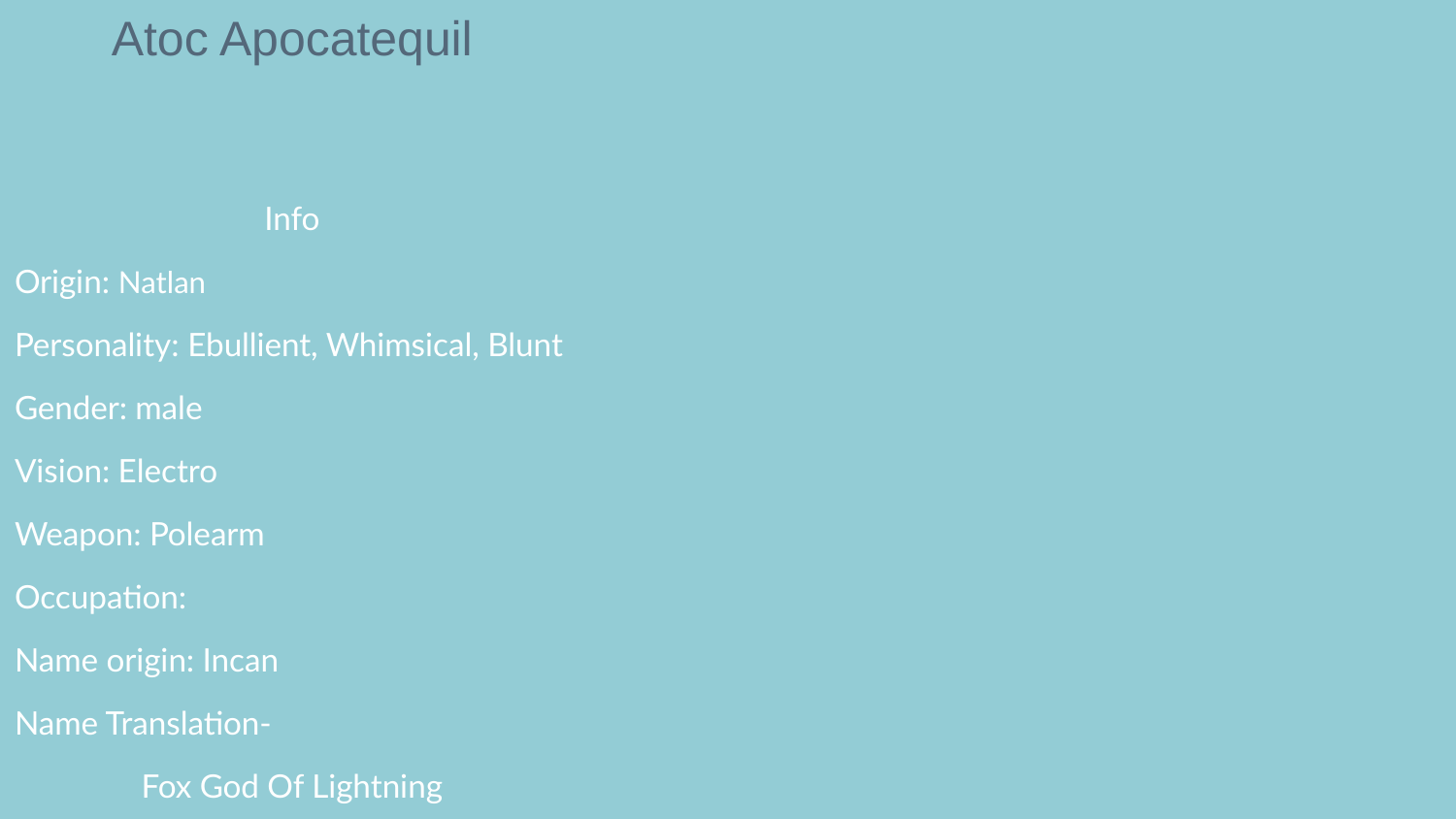

# Atoc Apocatequil
Info
Origin: Natlan
Personality: Ebullient, Whimsical, Blunt
Gender: male
Vision: Electro
Weapon: Polearm
Occupation:
Name origin: Incan
Name Translation-
Fox God Of Lightning